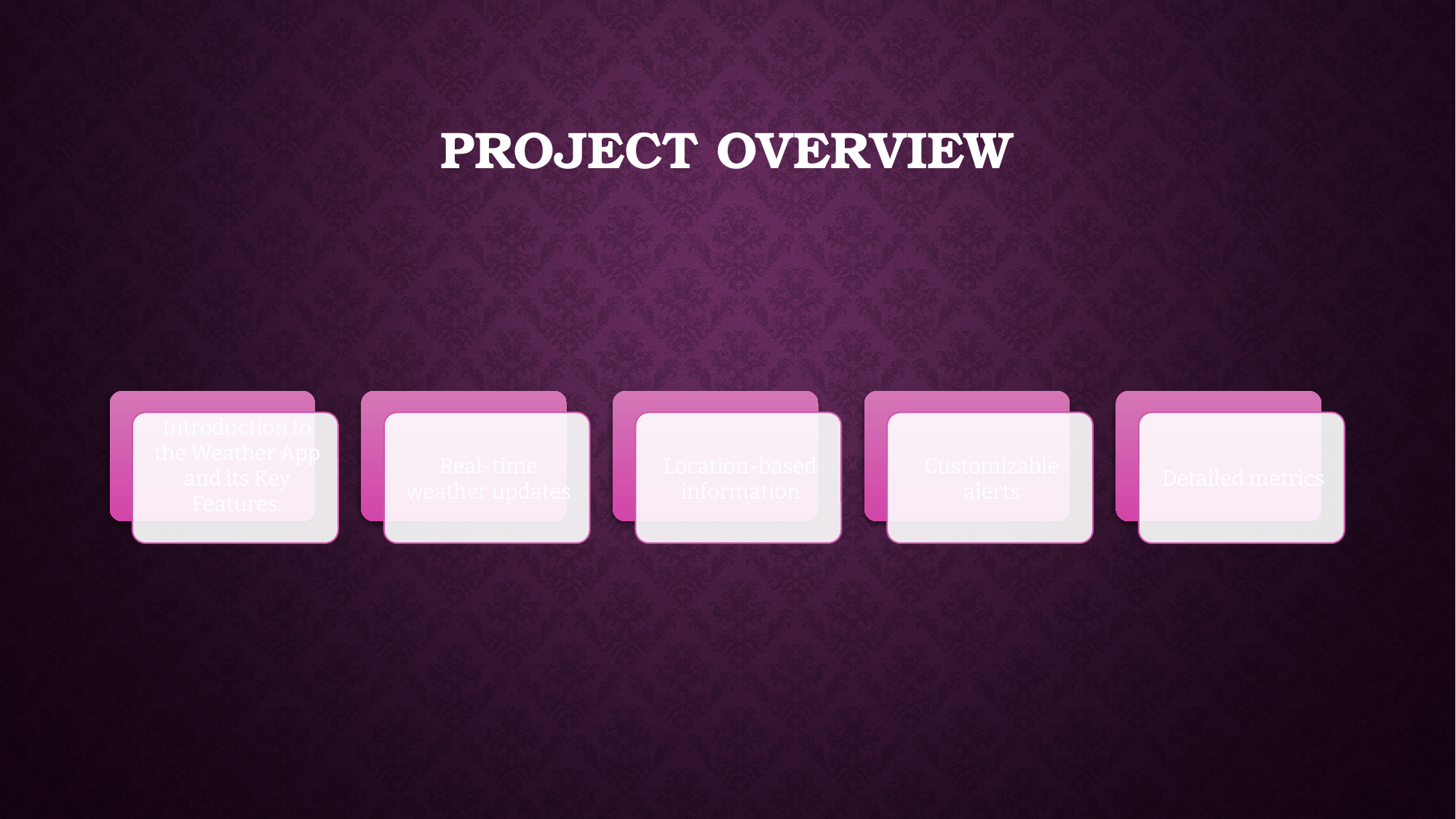

# Project Overview
Introduction to the Weather App and its Key Features:
Real-time weather updates
Location-based information
Customizable alerts
Detailed metrics